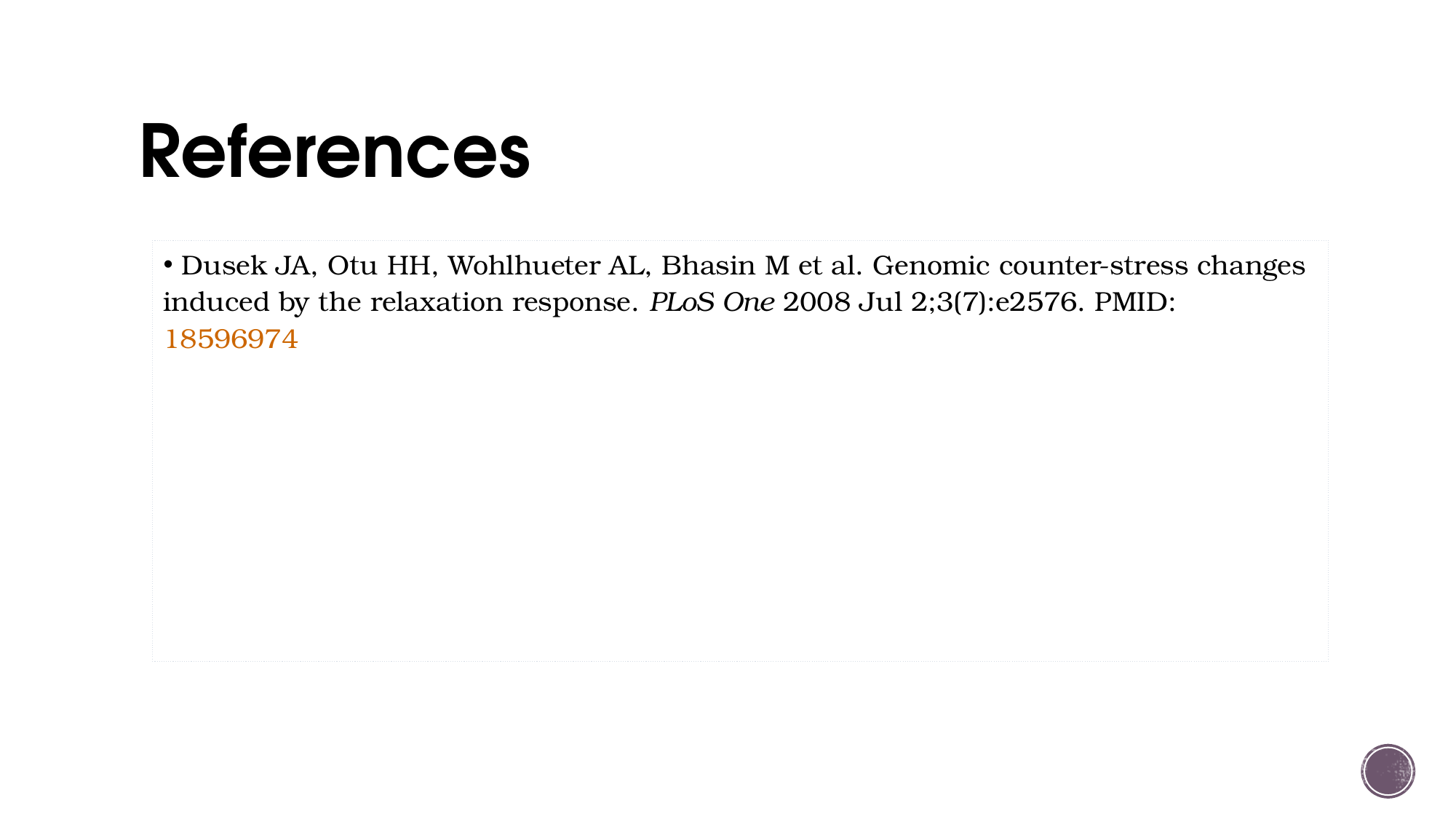

# References
| Dusek JA, Otu HH, Wohlhueter AL, Bhasin M et al. Genomic counter-stress changes induced by the relaxation response. PLoS One 2008 Jul 2;3(7):e2576. PMID: 18596974 |
| --- |